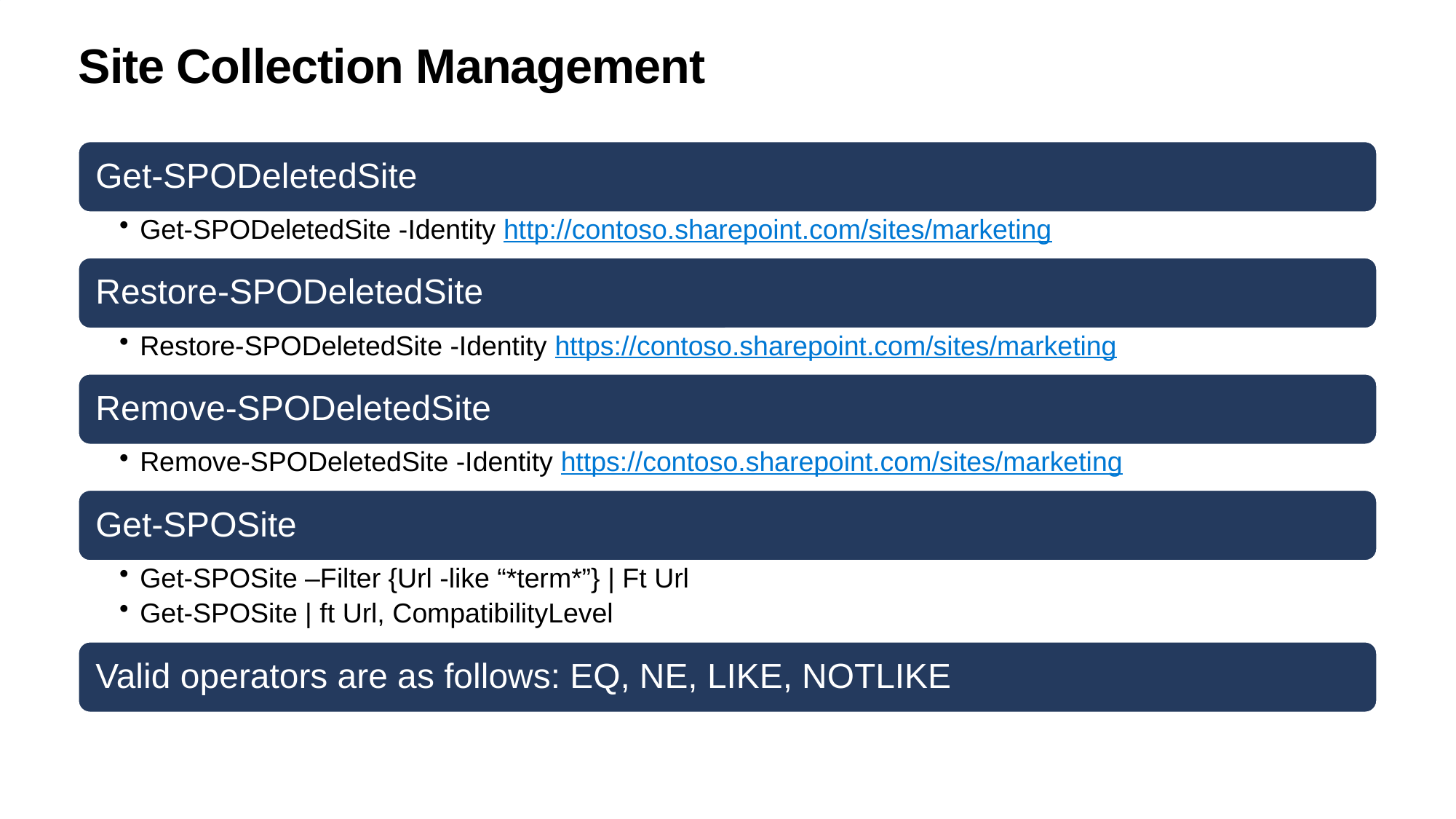

# Site Collection Management
Get-SPODeletedSite
Get-SPODeletedSite -Identity http://contoso.sharepoint.com/sites/marketing
Restore-SPODeletedSite
Restore-SPODeletedSite -Identity https://contoso.sharepoint.com/sites/marketing
Remove-SPODeletedSite
Remove-SPODeletedSite -Identity https://contoso.sharepoint.com/sites/marketing
Get-SPOSite
Get-SPOSite –Filter {Url -like “*term*”} | Ft Url
Get-SPOSite | ft Url, CompatibilityLevel
Valid operators are as follows: EQ, NE, LIKE, NOTLIKE